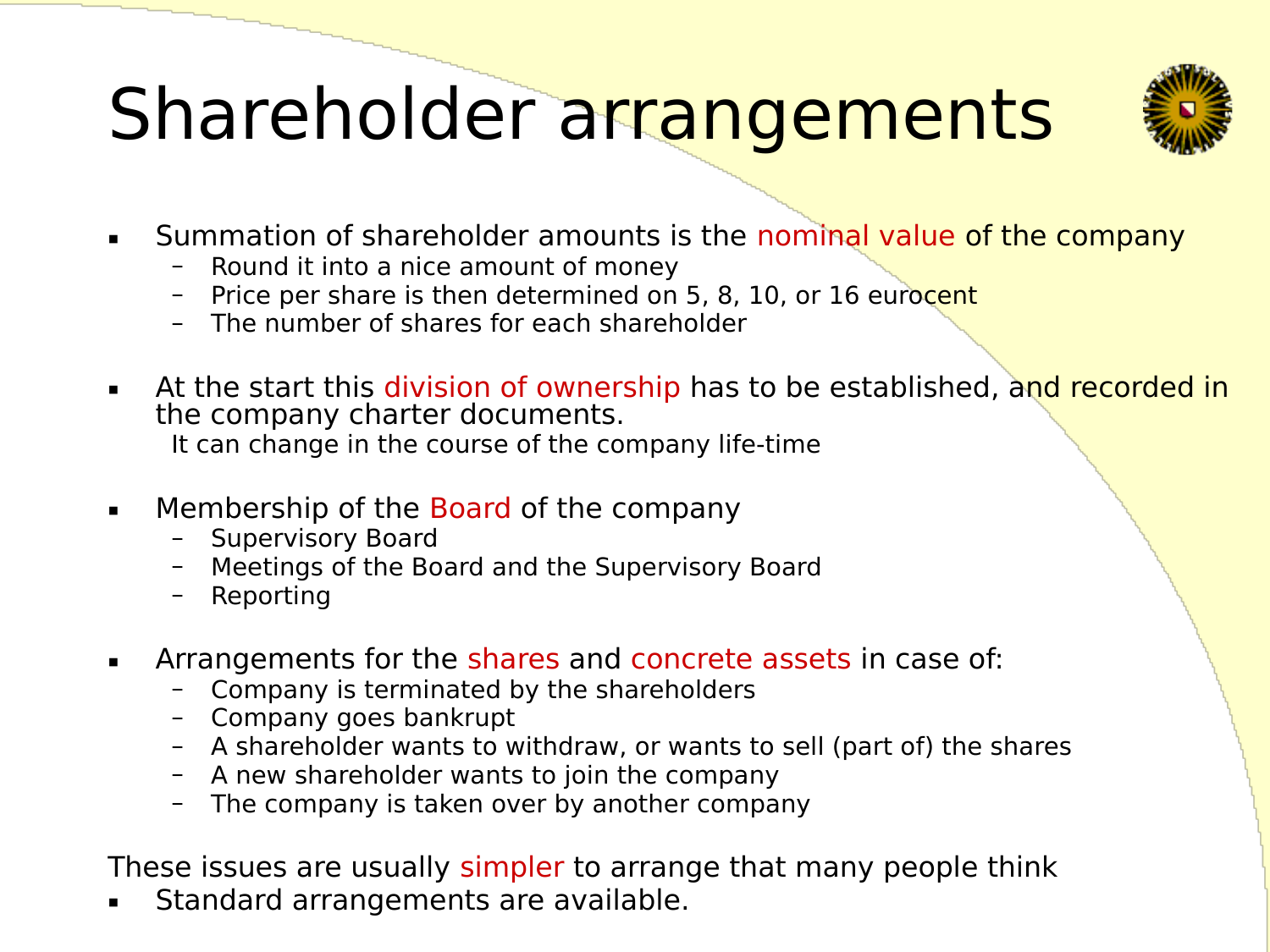

# Shareholder arrangements
Summation of shareholder amounts is the nominal value of the company
Round it into a nice amount of money
Price per share is then determined on 5, 8, 10, or 16 eurocent
The number of shares for each shareholder

At the start this division of ownership has to be established, and recorded in the company charter documents.
It can change in the course of the company life-time

Membership of the Board of the company
Supervisory Board
Meetings of the Board and the Supervisory Board
Reporting

Arrangements for the shares and concrete assets in case of:
Company is terminated by the shareholders
Company goes bankrupt
A shareholder wants to withdraw, or wants to sell (part of) the shares
A new shareholder wants to join the company
The company is taken over by another company

These issues are usually simpler to arrange that many people think
Standard arrangements are available.